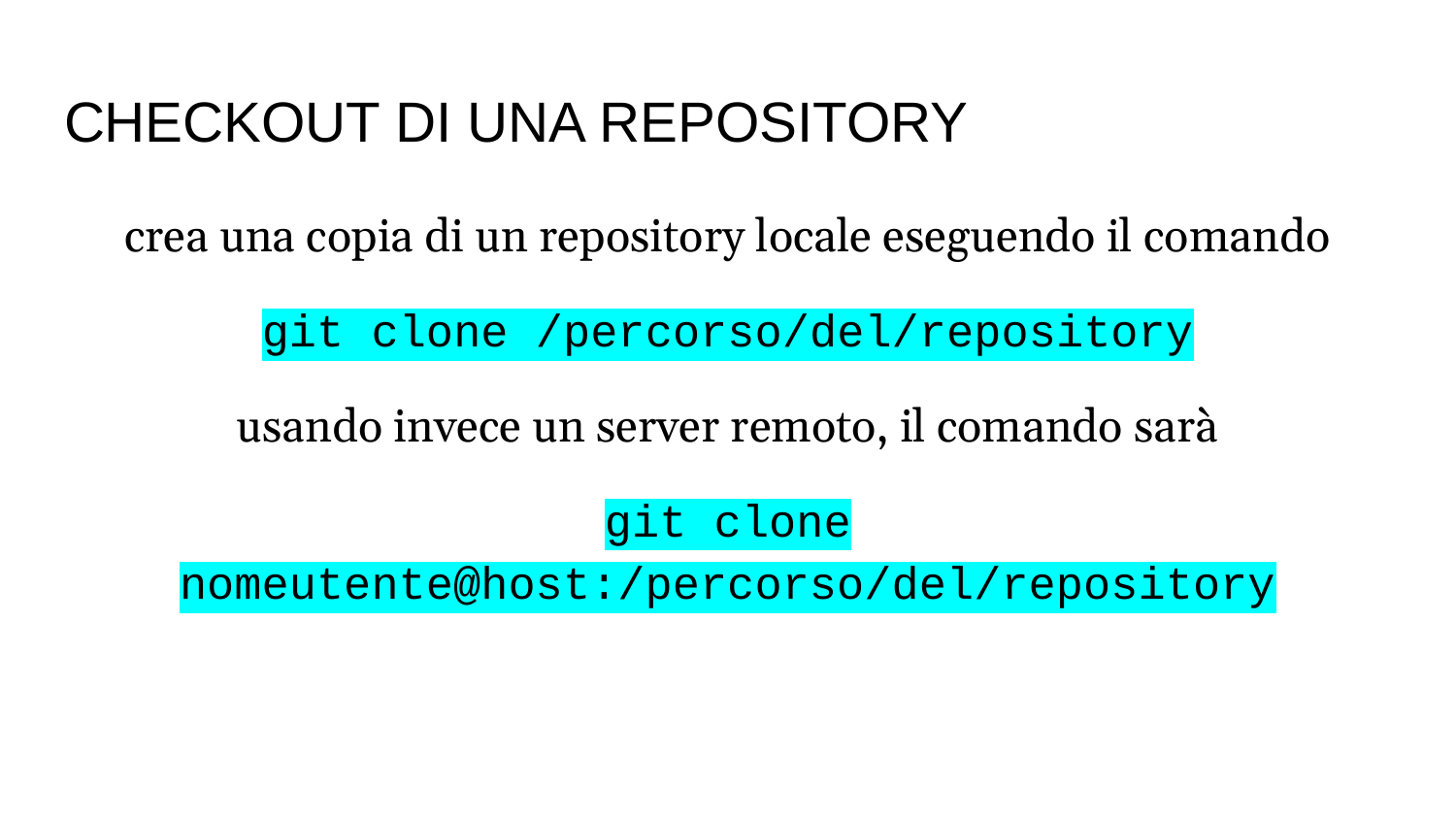

# CHECKOUT DI UNA REPOSITORY
crea una copia di un repository locale eseguendo il comando
git clone /percorso/del/repository
usando invece un server remoto, il comando sarà
git clone nomeutente@host:/percorso/del/repository